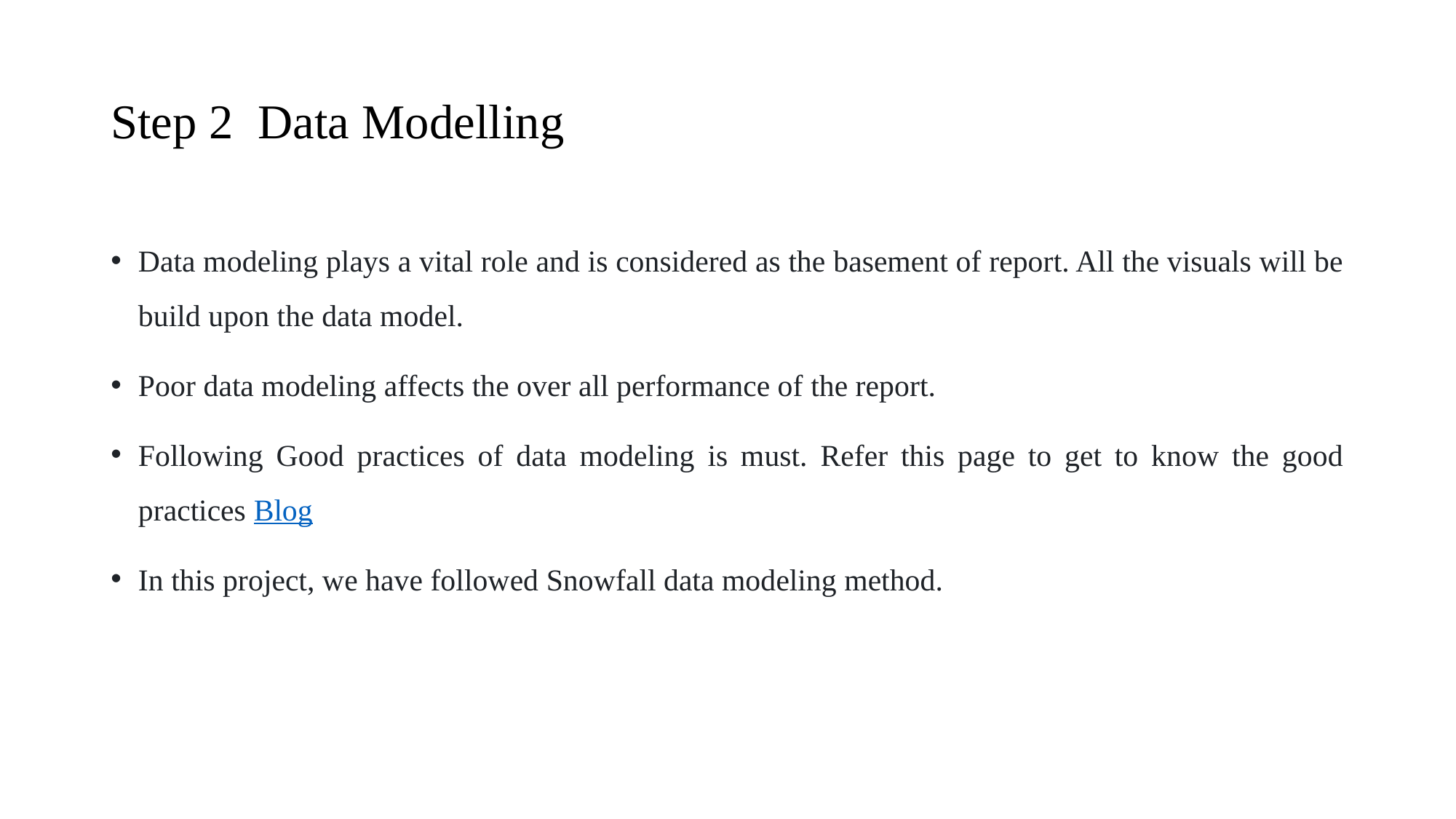

# Step 2  Data Modelling
Data modeling plays a vital role and is considered as the basement of report. All the visuals will be build upon the data model.
Poor data modeling affects the over all performance of the report.
Following Good practices of data modeling is must. Refer this page to get to know the good practices Blog
In this project, we have followed Snowfall data modeling method.